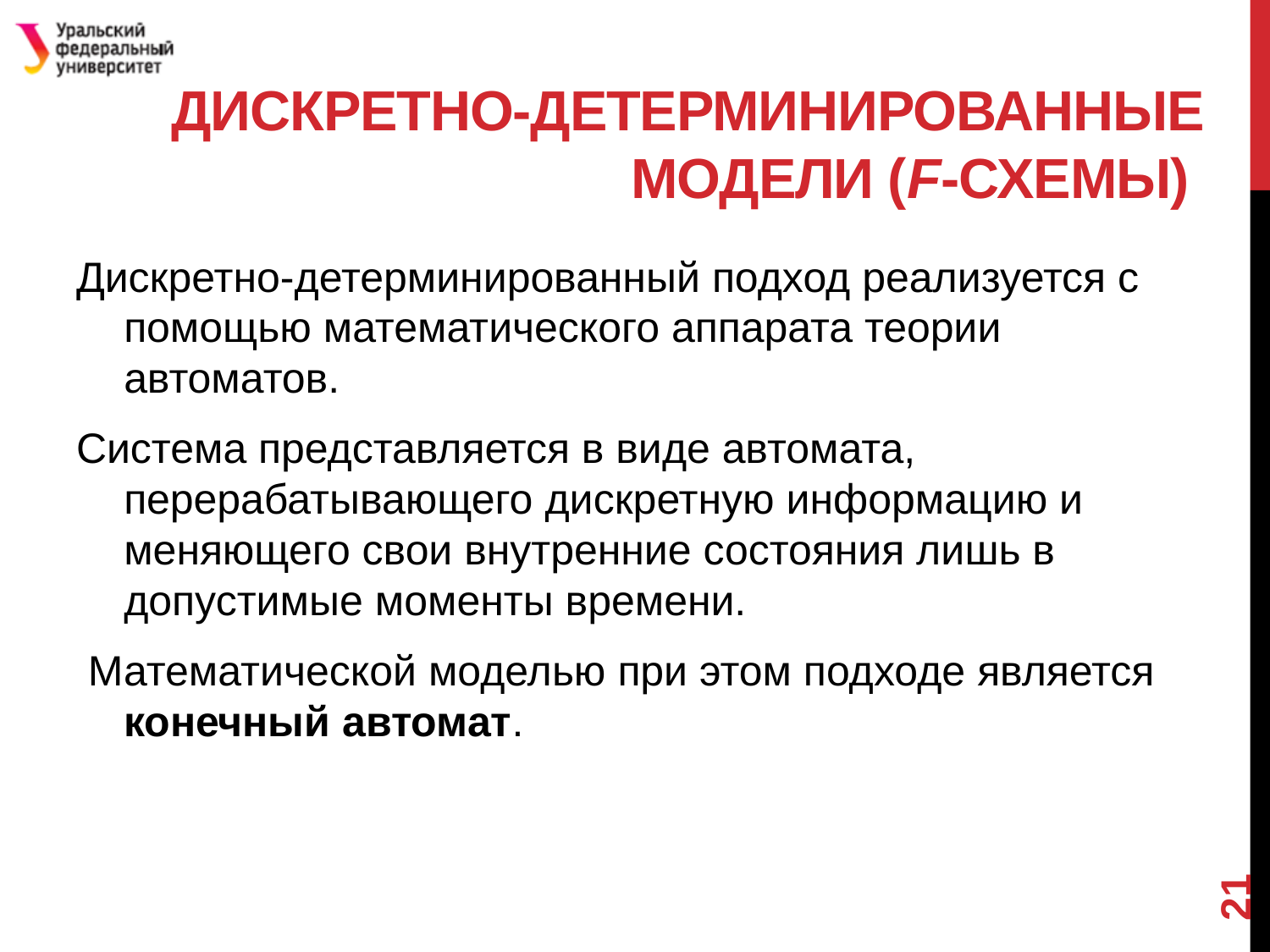

# Дискретно-детерминированные модели (F-схемы)
Дискретно-детерминированный подход реализуется с помощью математического аппарата теории автоматов.
Система представляется в виде автомата, перерабатывающего дискретную информацию и меняющего свои внутренние состояния лишь в допустимые моменты времени.
 Математической моделью при этом подходе является конечный автомат.
21